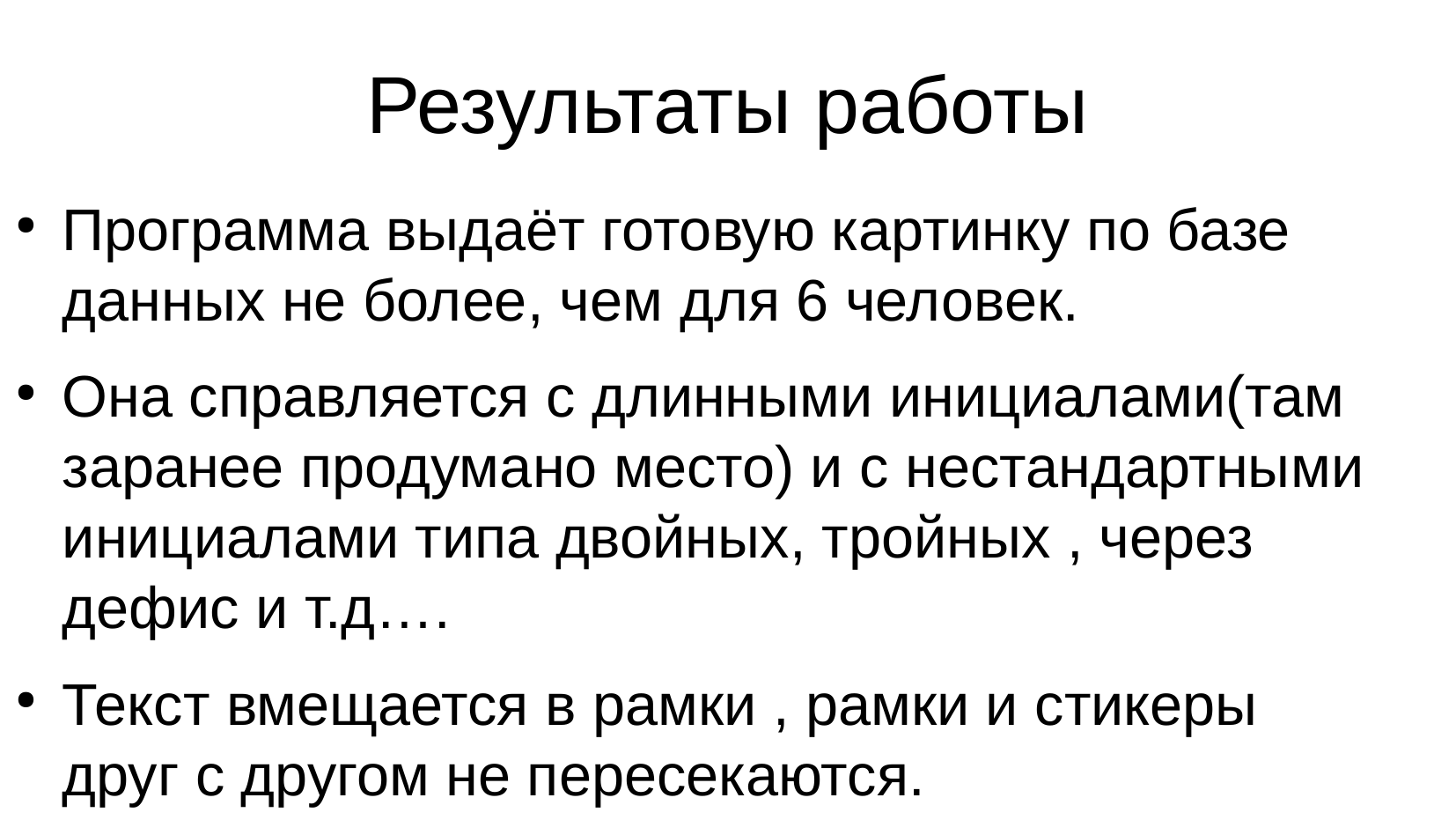

Результаты работы
Программа выдаёт готовую картинку по базе данных не более, чем для 6 человек.
Она справляется с длинными инициалами(там заранее продумано место) и с нестандартными инициалами типа двойных, тройных , через дефис и т.д….
Текст вмещается в рамки , рамки и стикеры друг с другом не пересекаются.